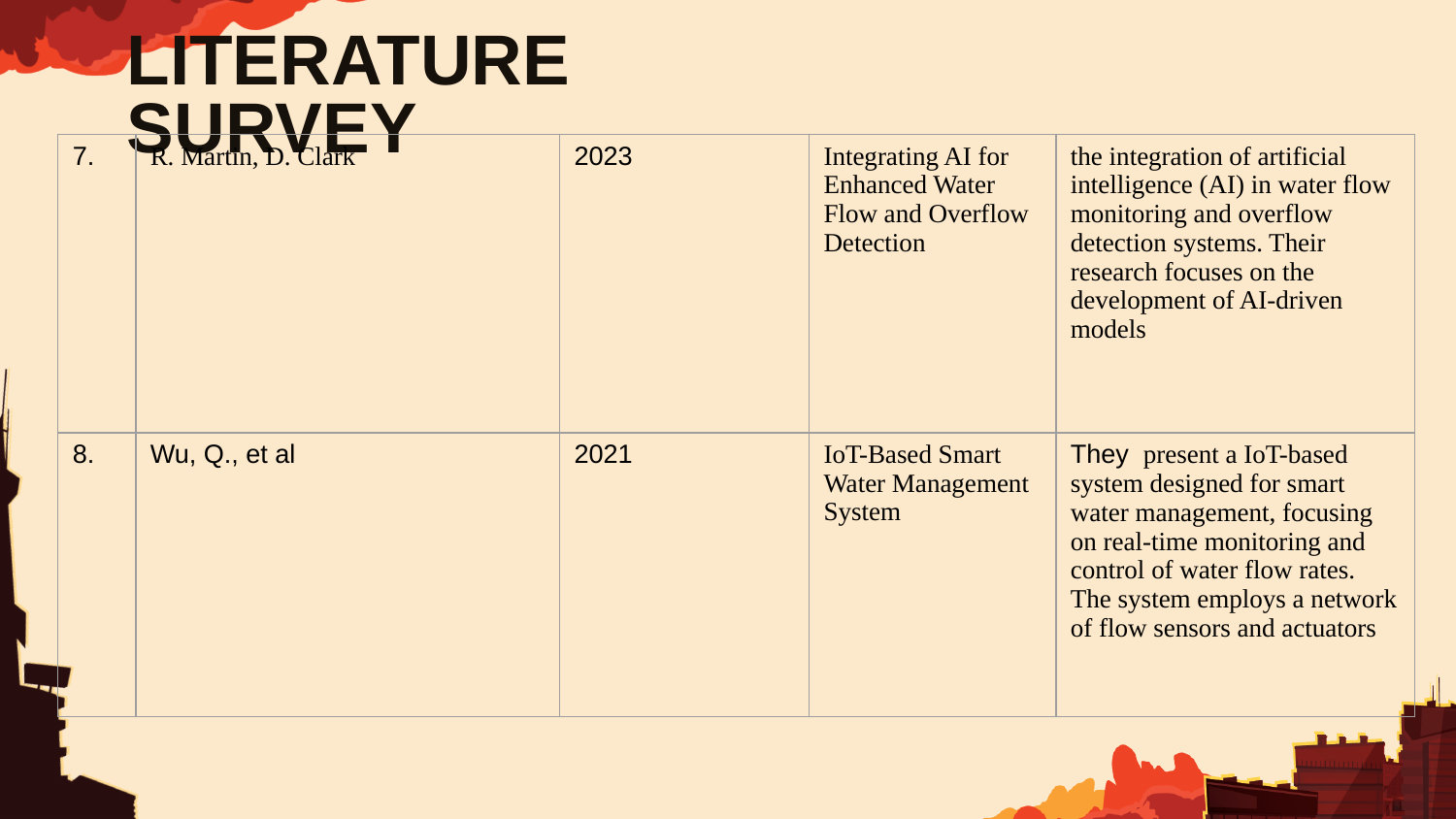

LITERATURE SURVEY
| 7. | R. Martin, D. Clark | 2023 | Integrating AI for Enhanced Water Flow and Overflow Detection | the integration of artificial intelligence (AI) in water flow monitoring and overflow detection systems. Their research focuses on the development of AI-driven models |
| --- | --- | --- | --- | --- |
| 8. | Wu, Q., et al | 2021 | IoT-Based Smart Water Management System | They present a IoT-based system designed for smart water management, focusing on real-time monitoring and control of water flow rates. The system employs a network of flow sensors and actuators |